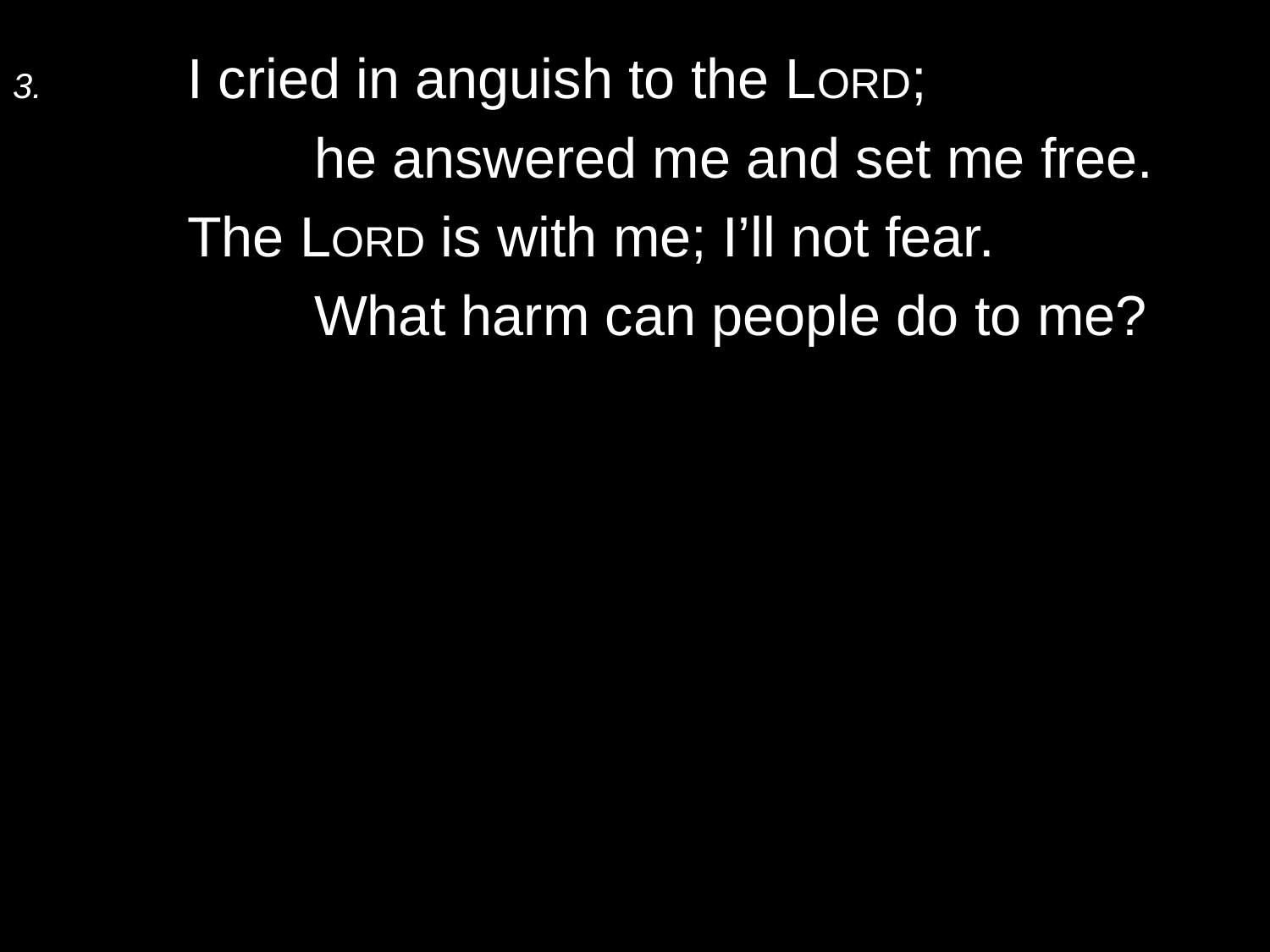

3.	I cried in anguish to the Lord;
		he answered me and set me free.
	The Lord is with me; I’ll not fear.
		What harm can people do to me?